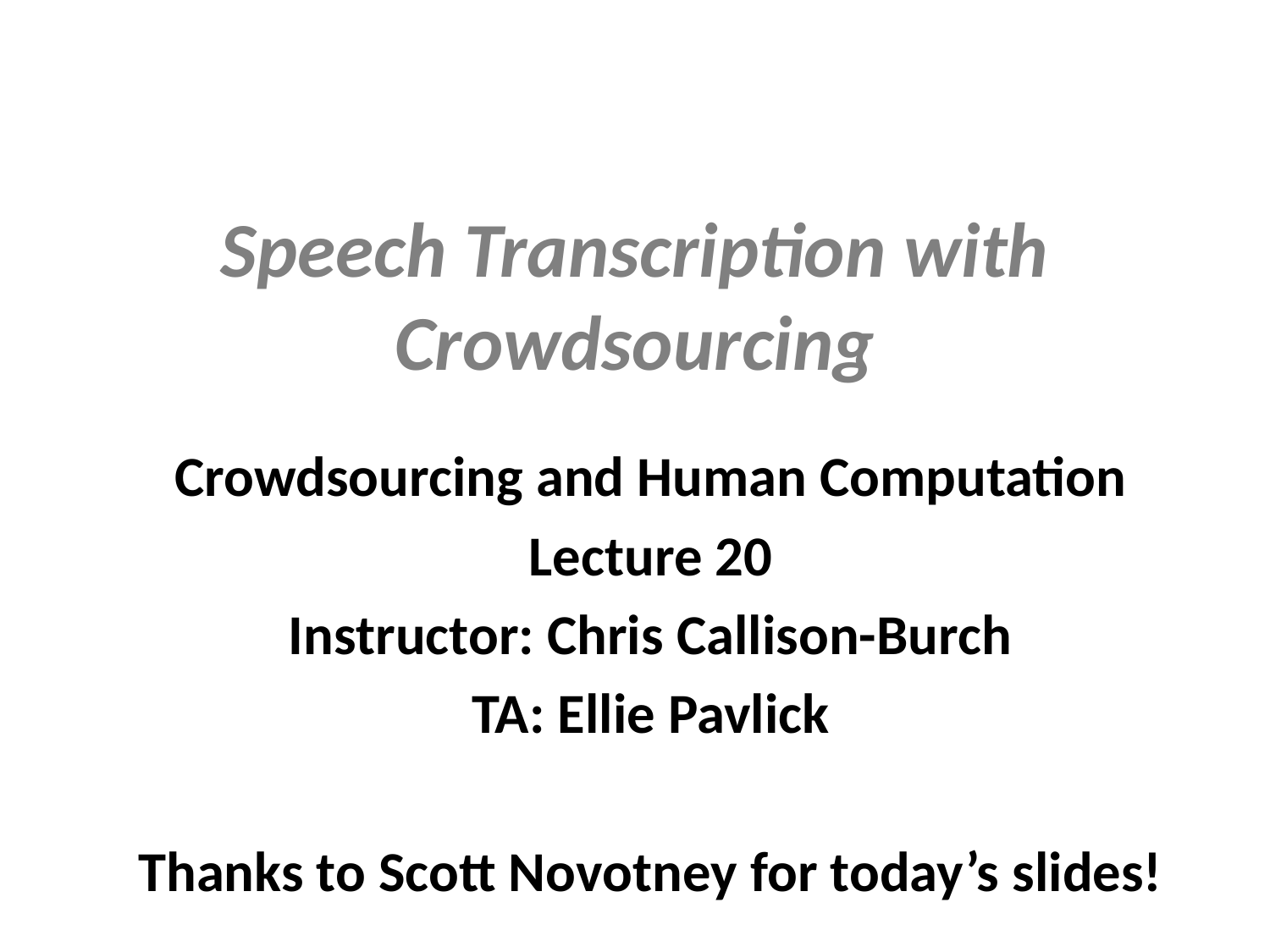

# Speech Transcription with Crowdsourcing
Crowdsourcing and Human Computation
Lecture 20
Instructor: Chris Callison-Burch
TA: Ellie Pavlick

Thanks to Scott Novotney for today’s slides!